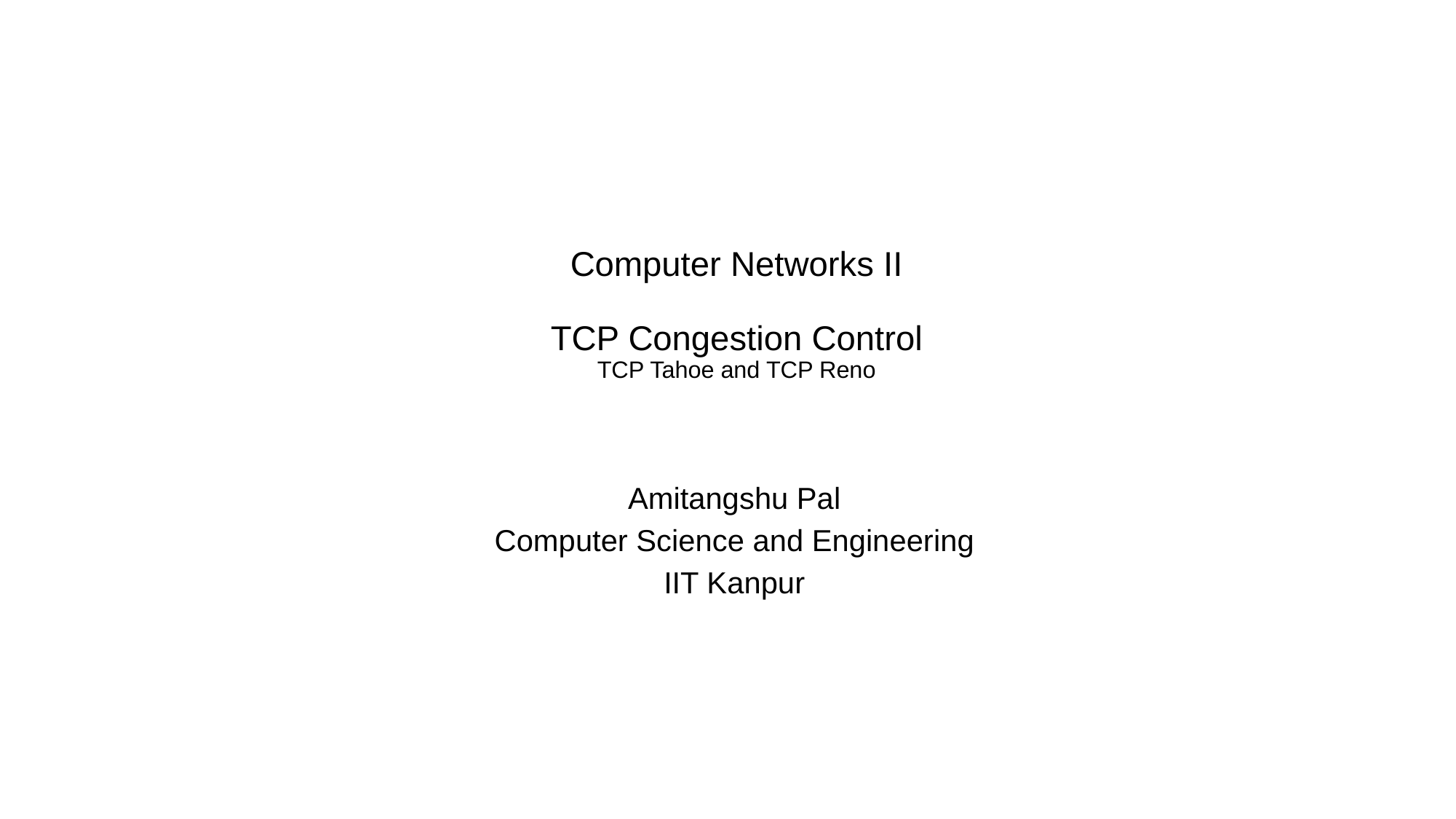

# Computer Networks II TCP Congestion Control TCP Tahoe and TCP Reno
Amitangshu Pal
Computer Science and Engineering
IIT Kanpur